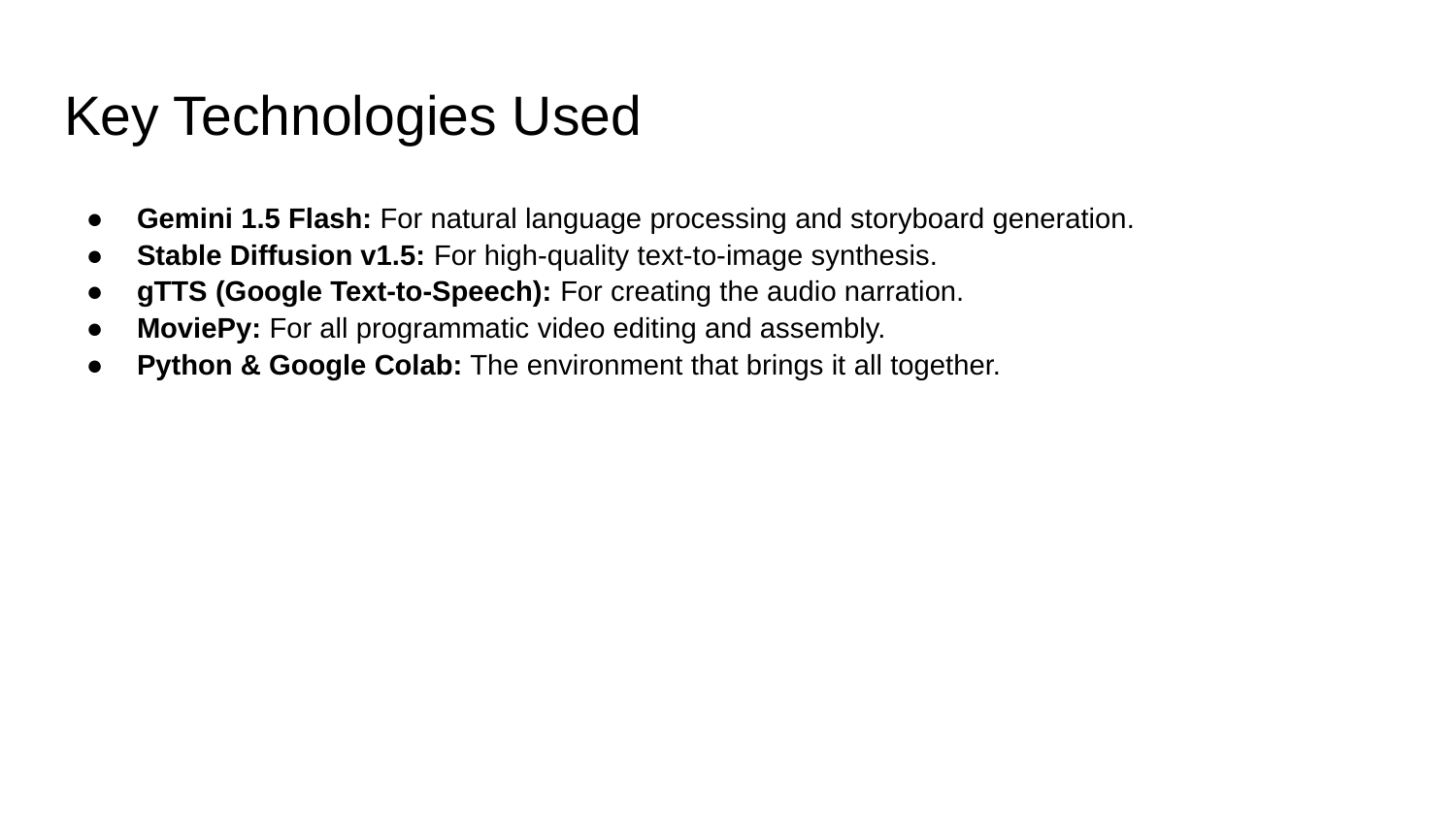

# Key Technologies Used
Gemini 1.5 Flash: For natural language processing and storyboard generation.
Stable Diffusion v1.5: For high-quality text-to-image synthesis.
gTTS (Google Text-to-Speech): For creating the audio narration.
MoviePy: For all programmatic video editing and assembly.
Python & Google Colab: The environment that brings it all together.